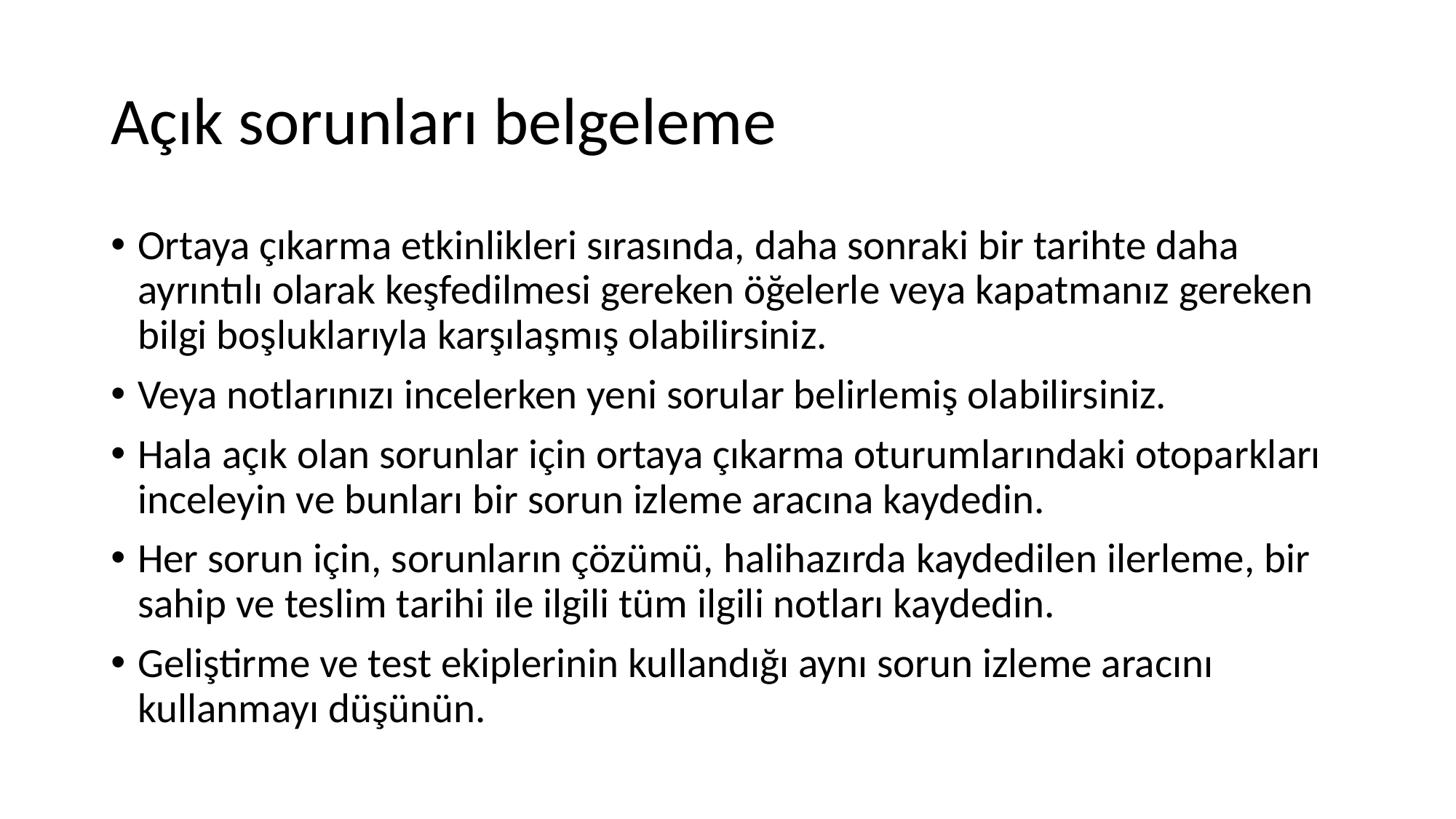

# Açık sorunları belgeleme
Ortaya çıkarma etkinlikleri sırasında, daha sonraki bir tarihte daha ayrıntılı olarak keşfedilmesi gereken öğelerle veya kapatmanız gereken bilgi boşluklarıyla karşılaşmış olabilirsiniz.
Veya notlarınızı incelerken yeni sorular belirlemiş olabilirsiniz.
Hala açık olan sorunlar için ortaya çıkarma oturumlarındaki otoparkları inceleyin ve bunları bir sorun izleme aracına kaydedin.
Her sorun için, sorunların çözümü, halihazırda kaydedilen ilerleme, bir sahip ve teslim tarihi ile ilgili tüm ilgili notları kaydedin.
Geliştirme ve test ekiplerinin kullandığı aynı sorun izleme aracını kullanmayı düşünün.